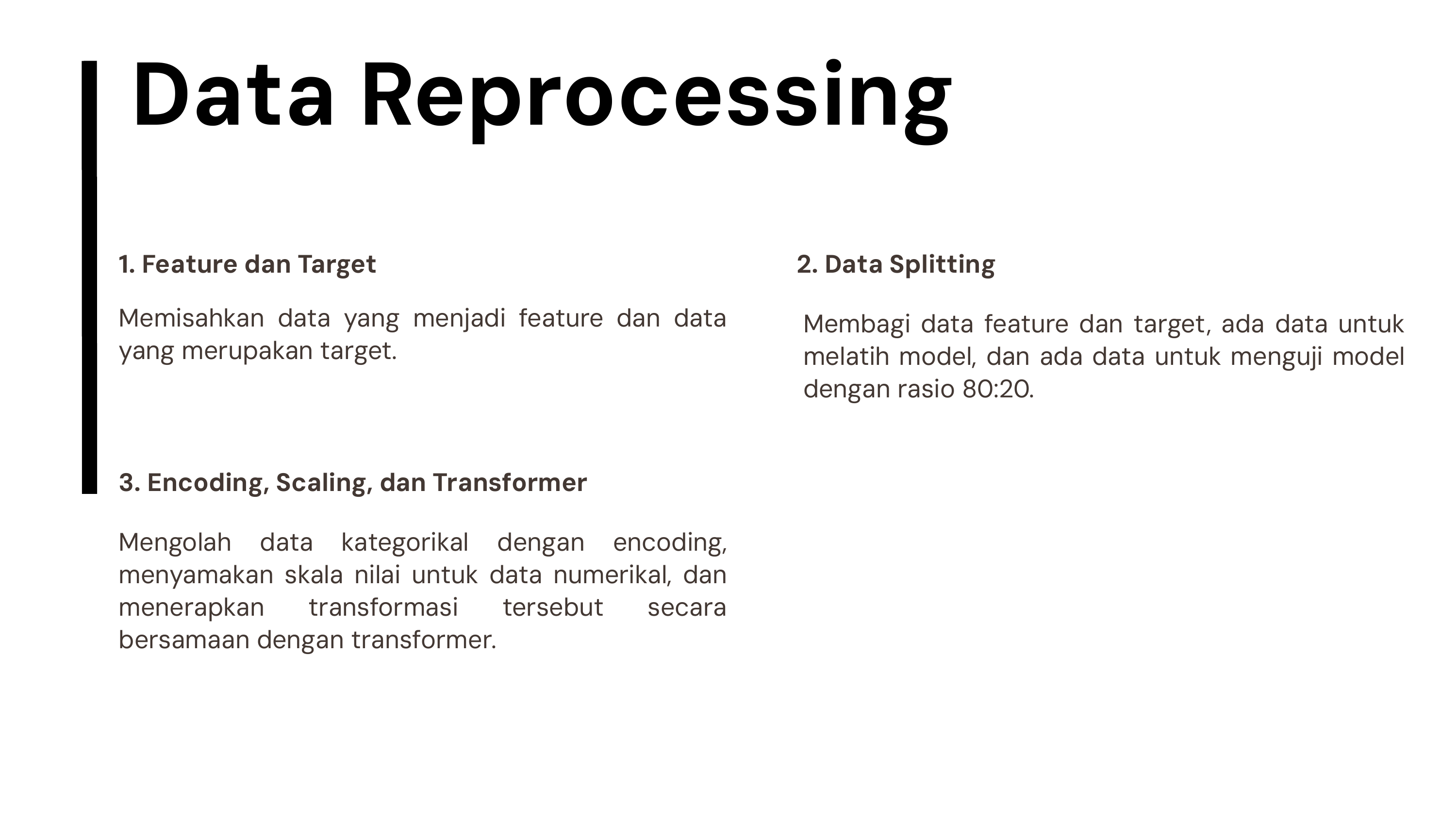

Data Reprocessing
2. Data Splitting
1. Feature dan Target
Memisahkan data yang menjadi feature dan data yang merupakan target.
Membagi data feature dan target, ada data untuk melatih model, dan ada data untuk menguji model dengan rasio 80:20.
3. Encoding, Scaling, dan Transformer
Mengolah data kategorikal dengan encoding, menyamakan skala nilai untuk data numerikal, dan menerapkan transformasi tersebut secara bersamaan dengan transformer.